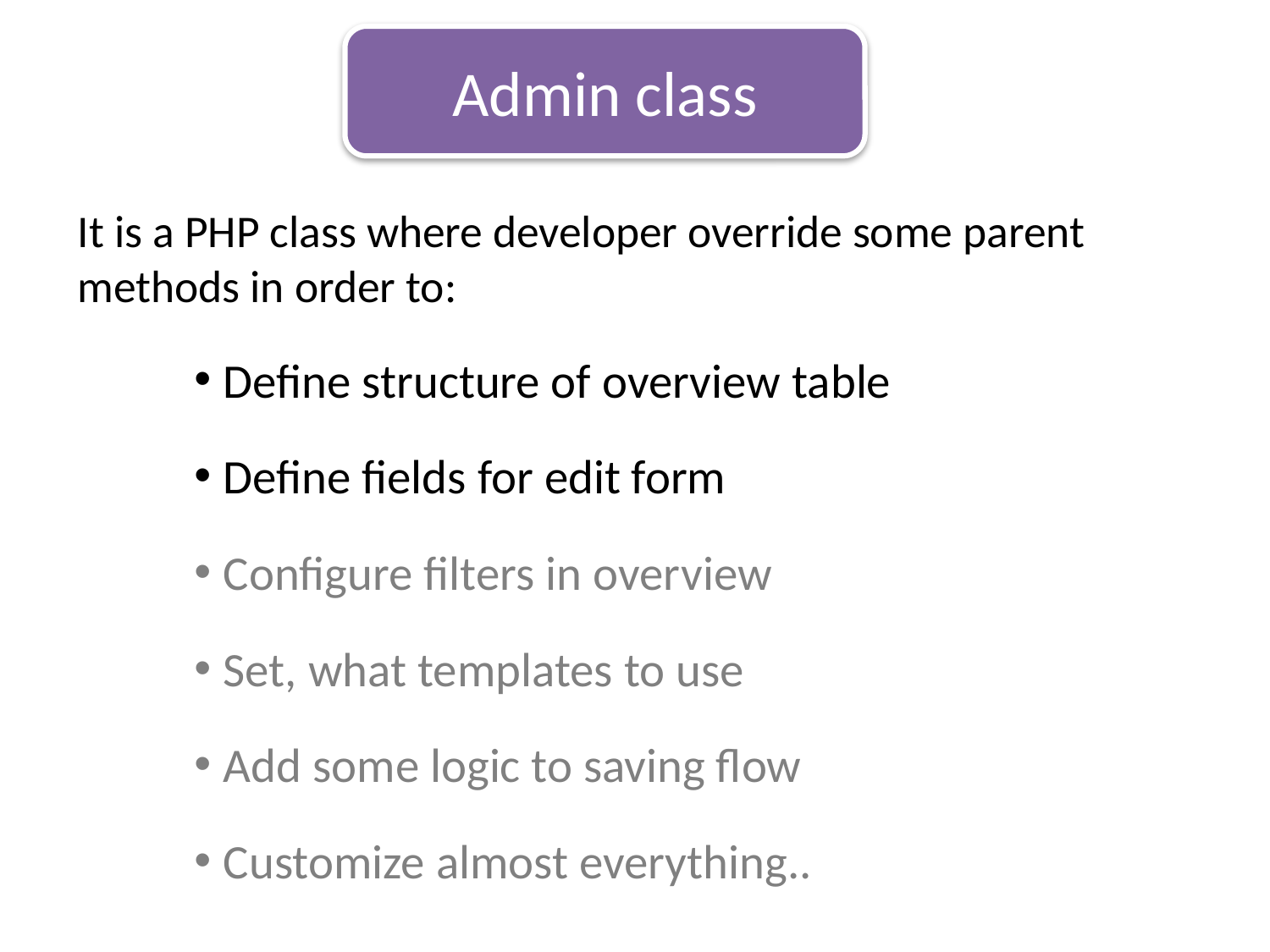

Admin class
It is a PHP class where developer override some parent methods in order to:
Define structure of overview table
Define fields for edit form
Configure filters in overview
Set, what templates to use
Add some logic to saving flow
Customize almost everything..